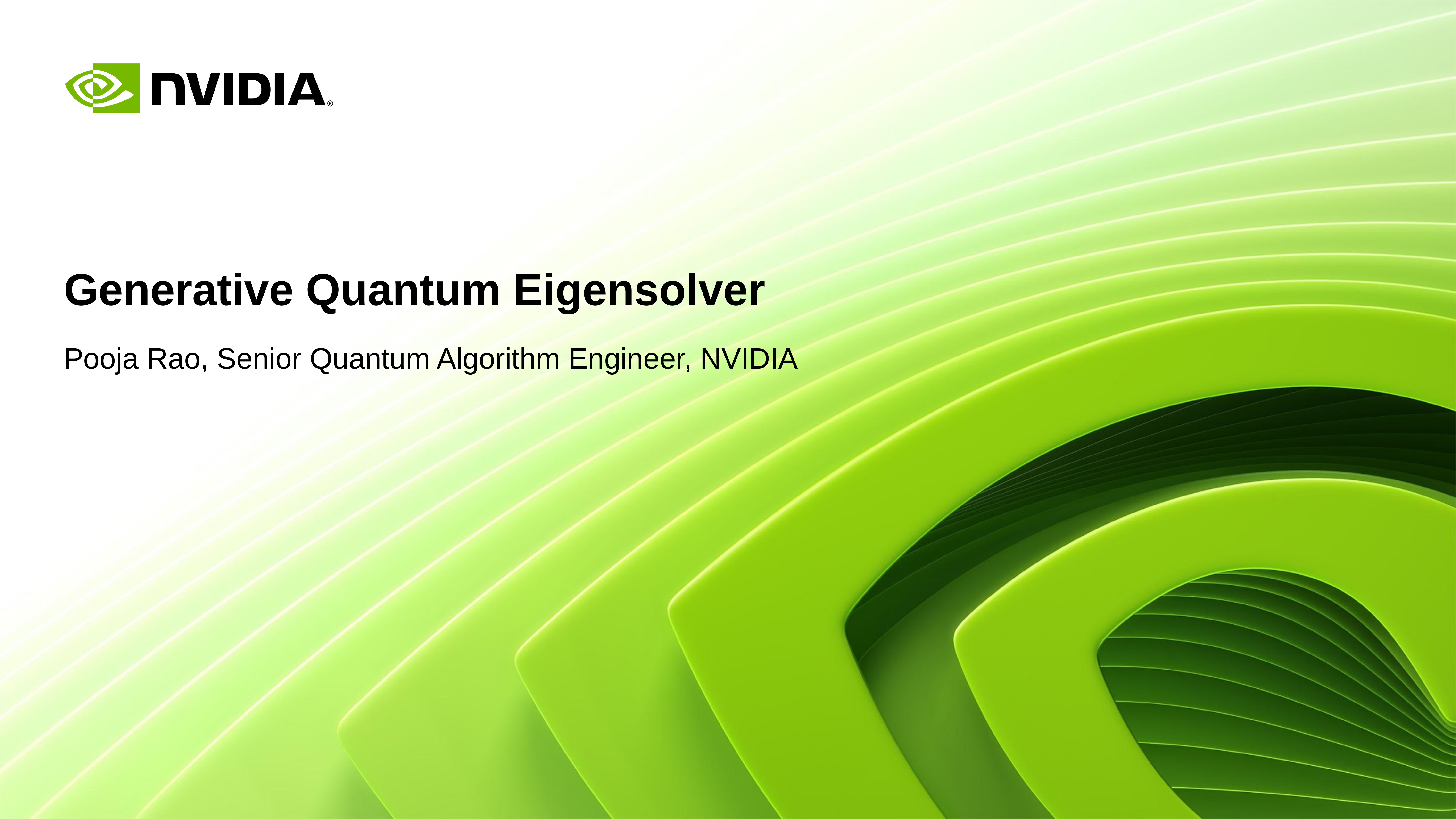

# Generative Quantum Eigensolver
Pooja Rao, Senior Quantum Algorithm Engineer, NVIDIA